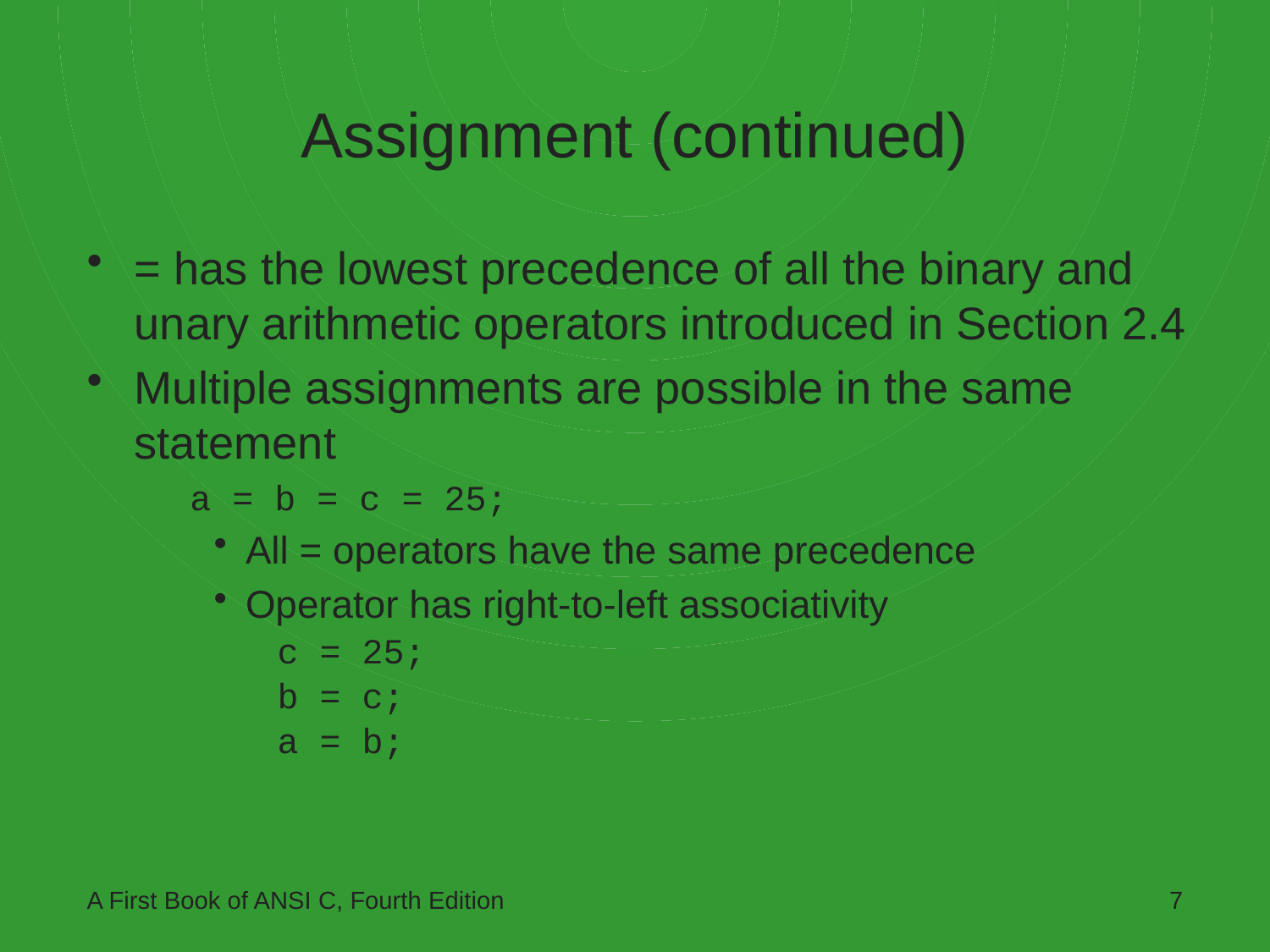

# Assignment (continued)
= has the lowest precedence of all the binary and unary arithmetic operators introduced in Section 2.4
Multiple assignments are possible in the same statement
	a = b = c = 25;
All = operators have the same precedence
Operator has right-to-left associativity
c = 25;
b = c;
a = b;
A First Book of ANSI C, Fourth Edition
7